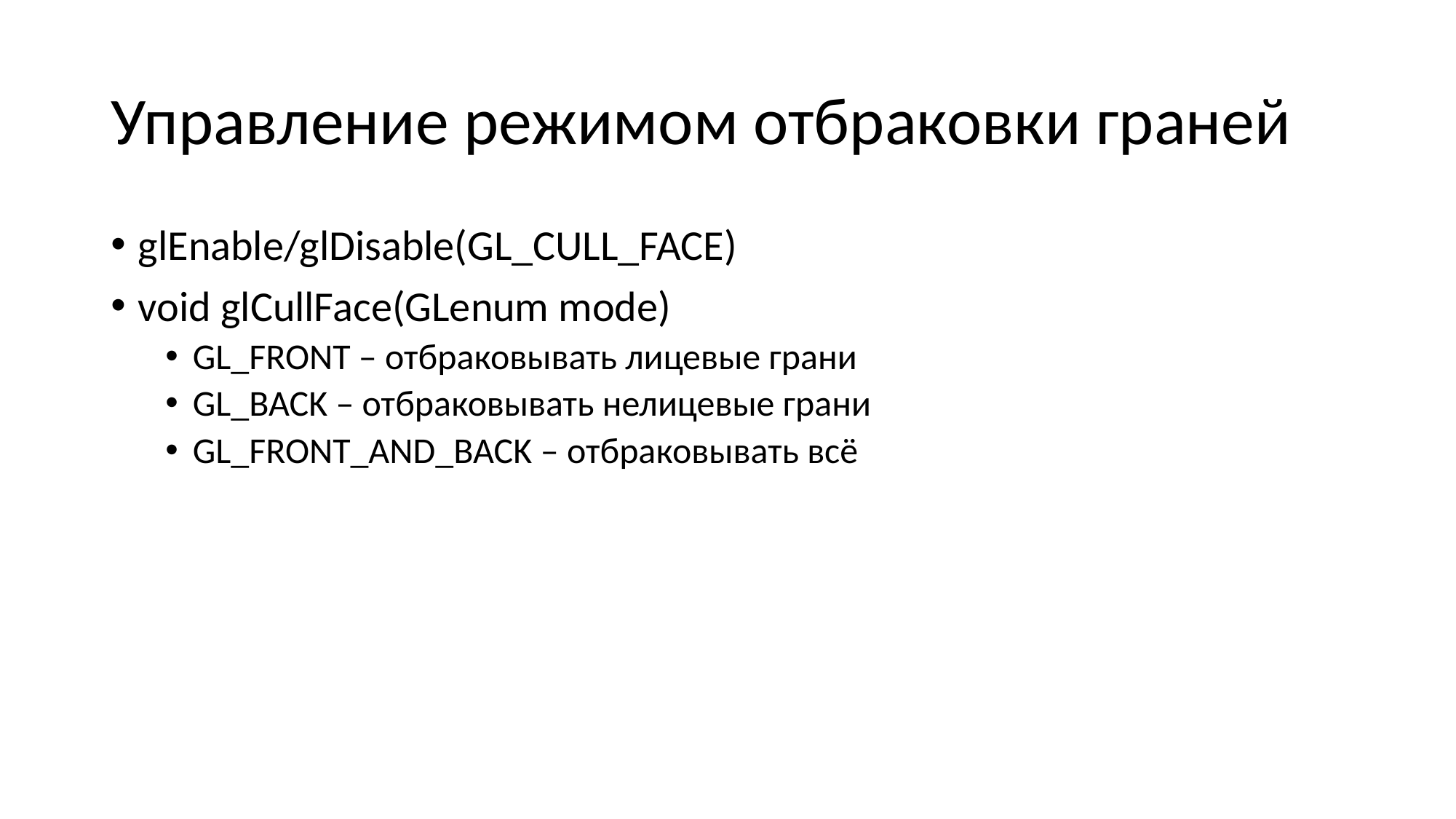

# Управление режимом отбраковки граней
glEnable/glDisable(GL_CULL_FACE)
void glCullFace(GLenum mode)
GL_FRONT – отбраковывать лицевые грани
GL_BACK – отбраковывать нелицевые грани
GL_FRONT_AND_BACK – отбраковывать всё